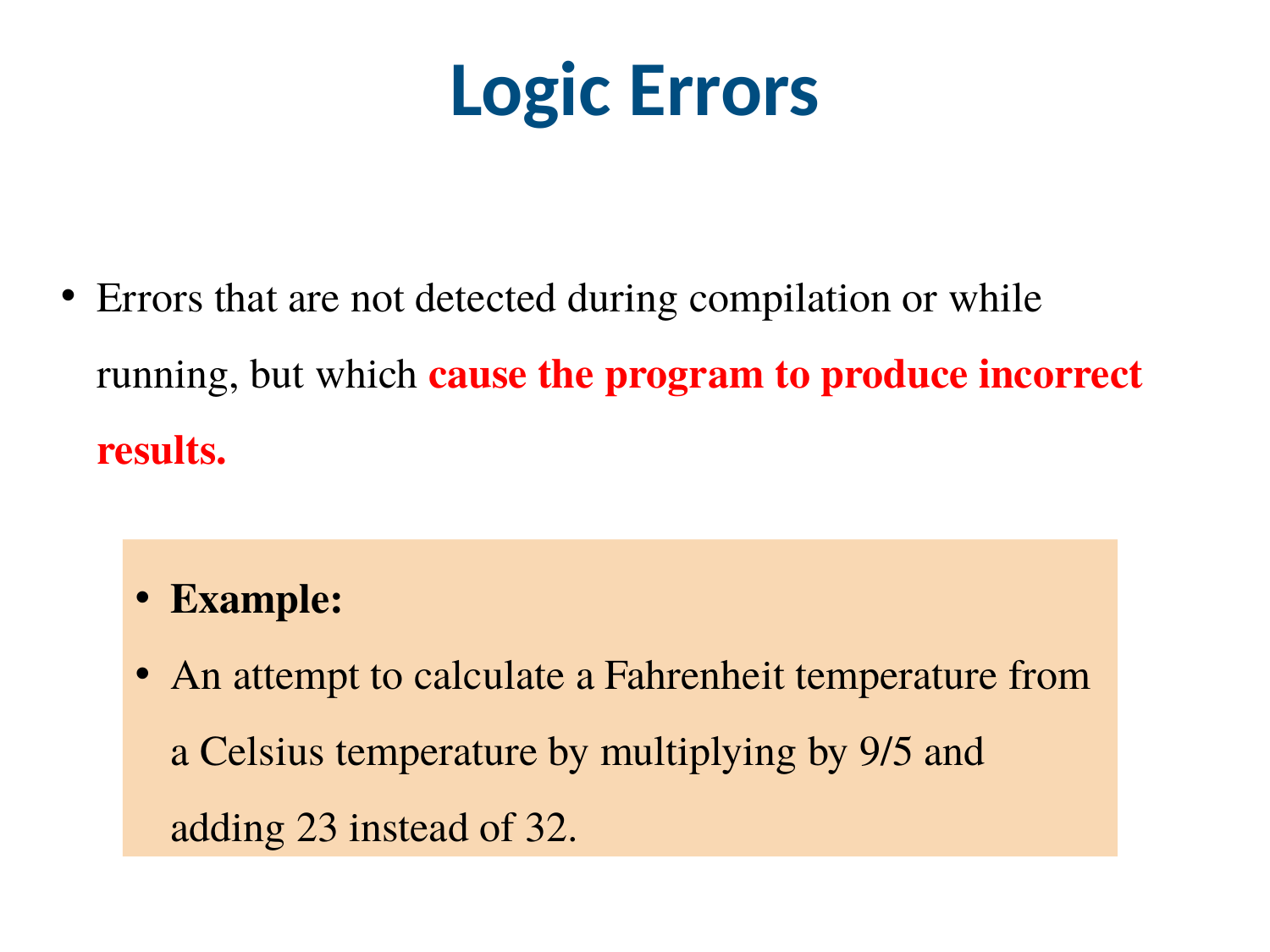

# Logic Errors
Errors that are not detected during compilation or while running, but which cause the program to produce incorrect results.
Example:
An attempt to calculate a Fahrenheit temperature from a Celsius temperature by multiplying by 9/5 and adding 23 instead of 32.